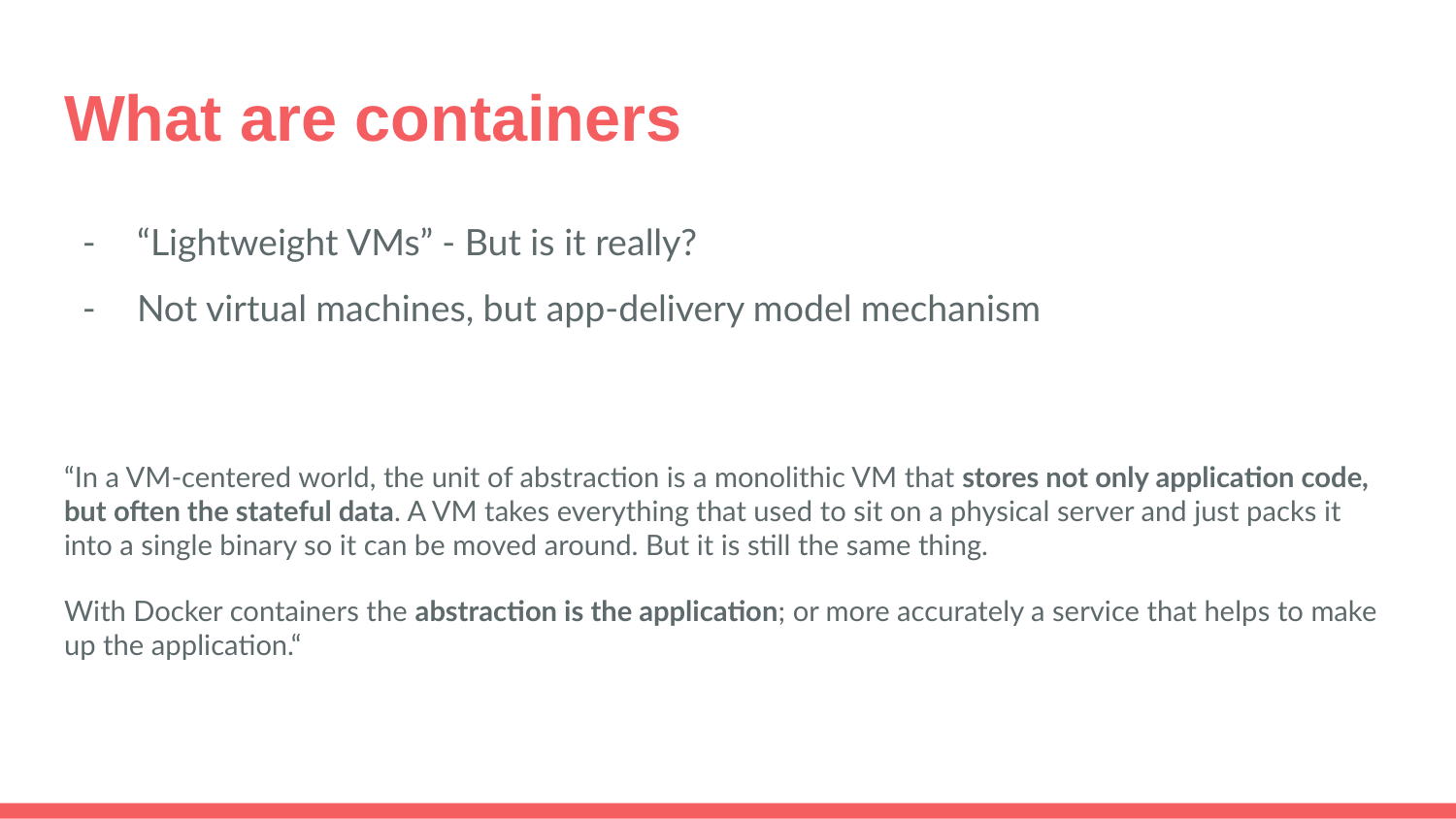

# What are containers
“Lightweight VMs” - But is it really?
Not virtual machines, but app-delivery model mechanism

“In a VM-centered world, the unit of abstraction is a monolithic VM that stores not only application code, but often the stateful data. A VM takes everything that used to sit on a physical server and just packs it into a single binary so it can be moved around. But it is still the same thing.
With Docker containers the abstraction is the application; or more accurately a service that helps to make up the application.“